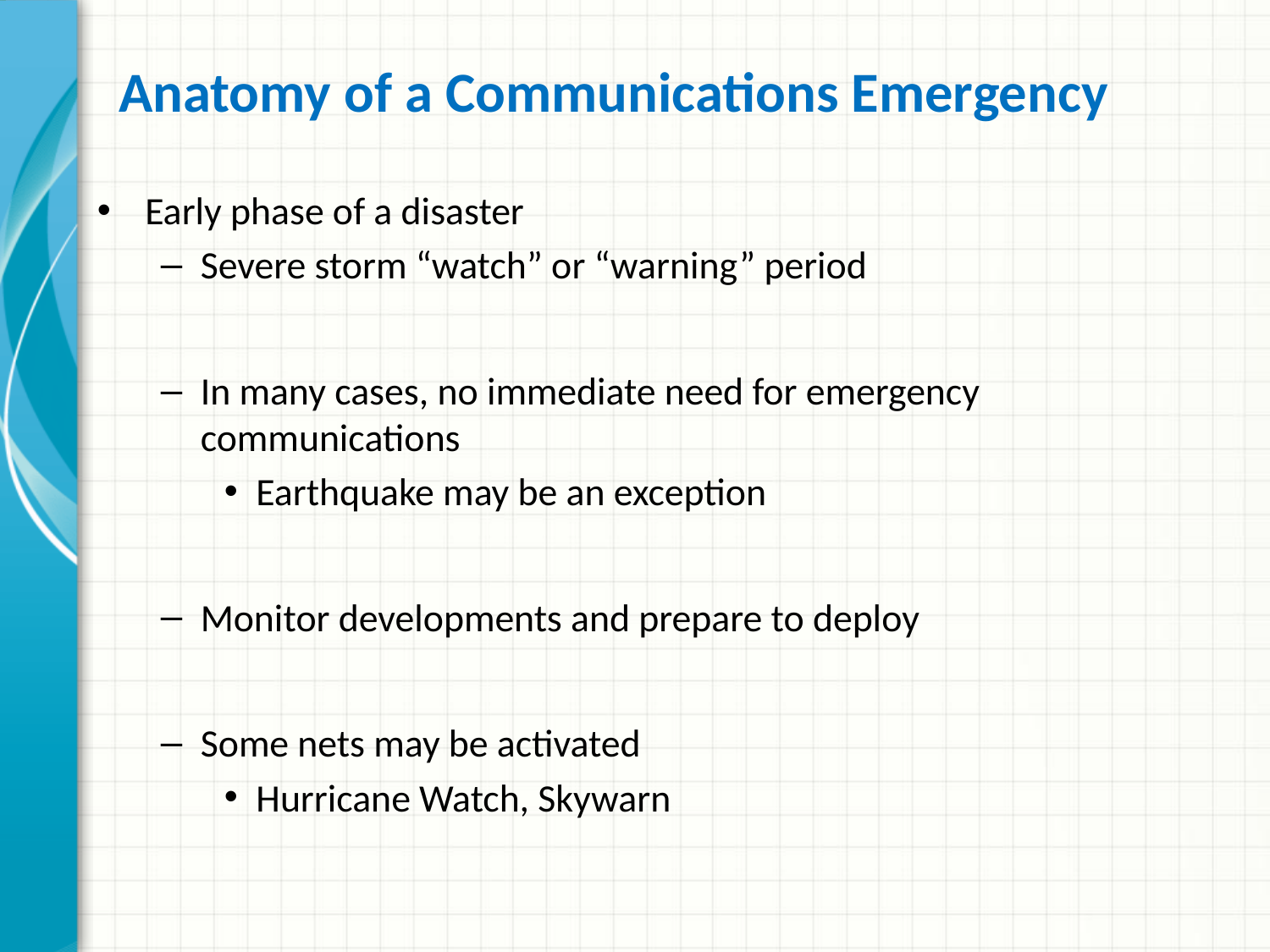

# Anatomy of a Communications Emergency
Early phase of a disaster
Severe storm “watch” or “warning” period

In many cases, no immediate need for emergency communications
Earthquake may be an exception

Monitor developments and prepare to deploy

Some nets may be activated
Hurricane Watch, Skywarn